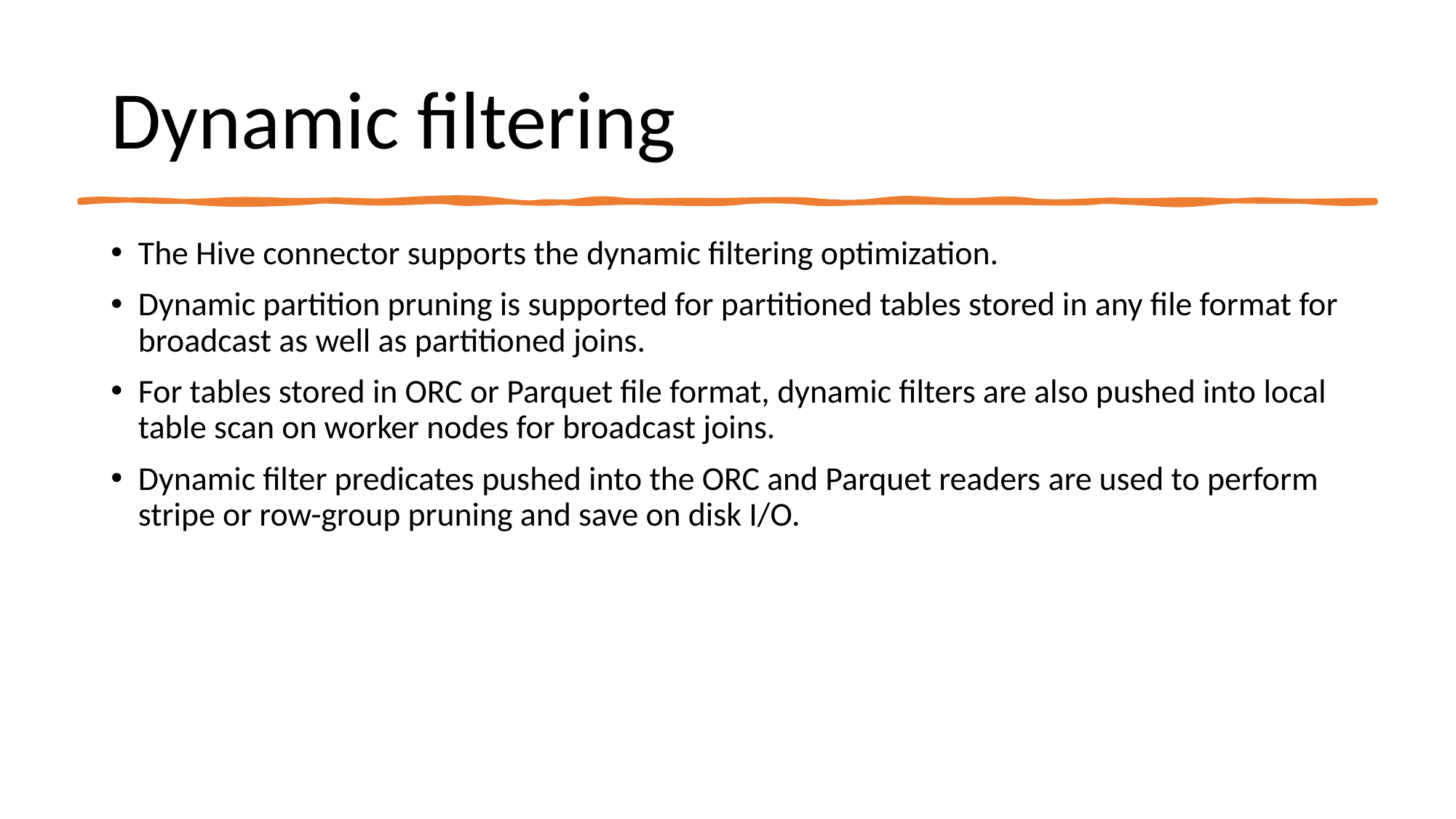

# Dynamic filtering

The Hive connector supports the dynamic filtering optimization.
Dynamic partition pruning is supported for partitioned tables stored in any file format for broadcast as well as partitioned joins.
For tables stored in ORC or Parquet file format, dynamic filters are also pushed into local table scan on worker nodes for broadcast joins.
Dynamic filter predicates pushed into the ORC and Parquet readers are used to perform stripe or row-group pruning and save on disk I/O.